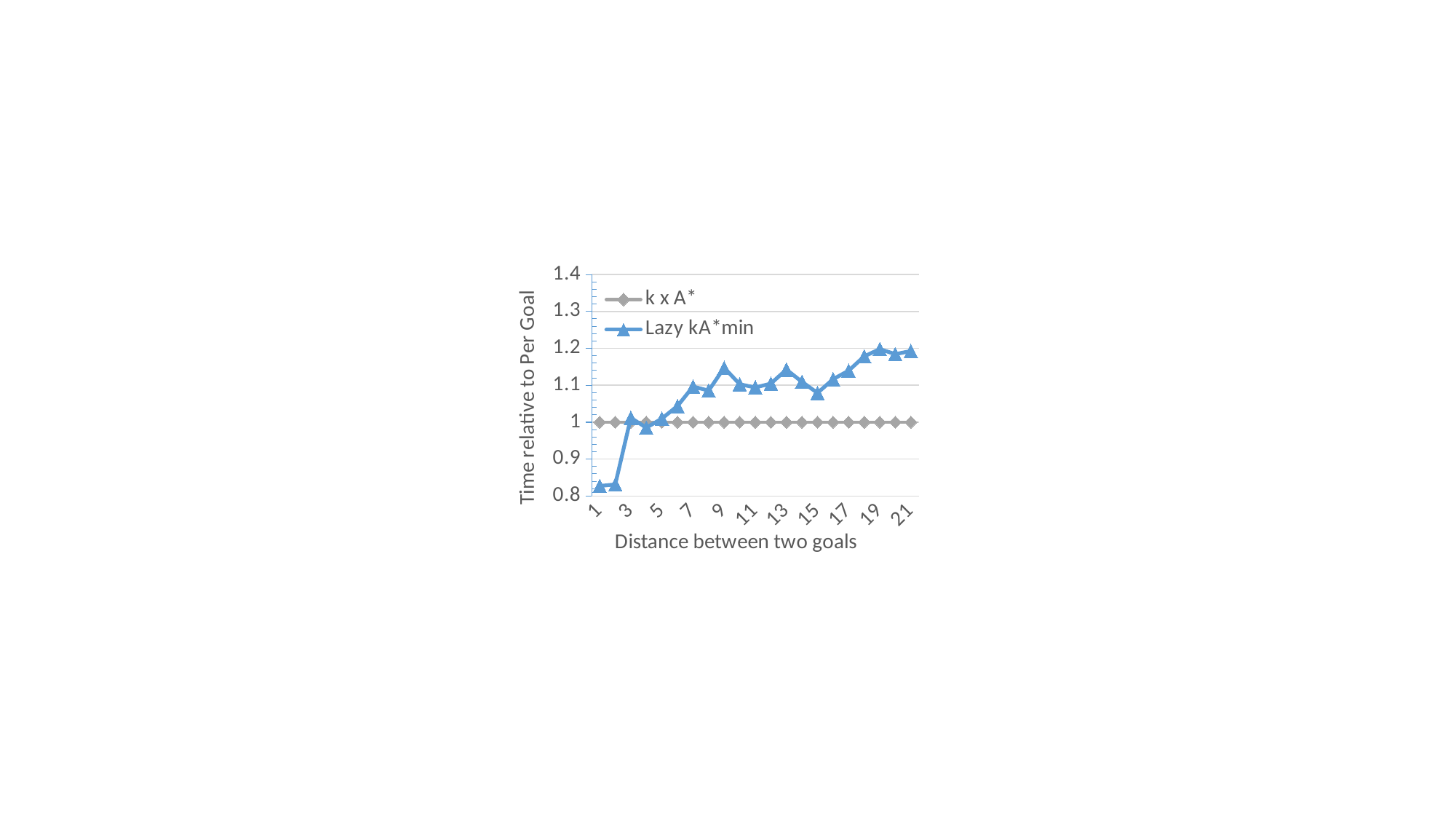

### Chart

| Category |  |  |
|---|---|---|
| 1 | 1.0 | 0.8272014040715052 |
| 2 | 1.0 | 0.8314638710449268 |
| 3 | 1.0 | 1.0117627095592143 |
| 4 | 1.0 | 0.9849922548532859 |
| 5 | 1.0 | 1.009923507654764 |
| 6 | 1.0 | 1.043889243796518 |
| 7 | 1.0 | 1.0966182200158598 |
| 8 | 1.0 | 1.0854552496931307 |
| 9 | 1.0 | 1.147433988294784 |
| 10 | 1.0 | 1.102797537006189 |
| 11 | 1.0 | 1.0940044470566257 |
| 12 | 1.0 | 1.104630142141929 |
| 13 | 1.0 | 1.1424394417253878 |
| 14 | 1.0 | 1.1093587183224702 |
| 15 | 1.0 | 1.0791856128523913 |
| 16 | 1.0 | 1.1163336170440044 |
| 17 | 1.0 | 1.1396613091854981 |
| 18 | 1.0 | 1.1782667649621499 |
| 19 | 1.0 | 1.1980038930541728 |
| 20 | 1.0 | 1.184341132364985 |
| 21 | 1.0 | 1.1927365870682474 |